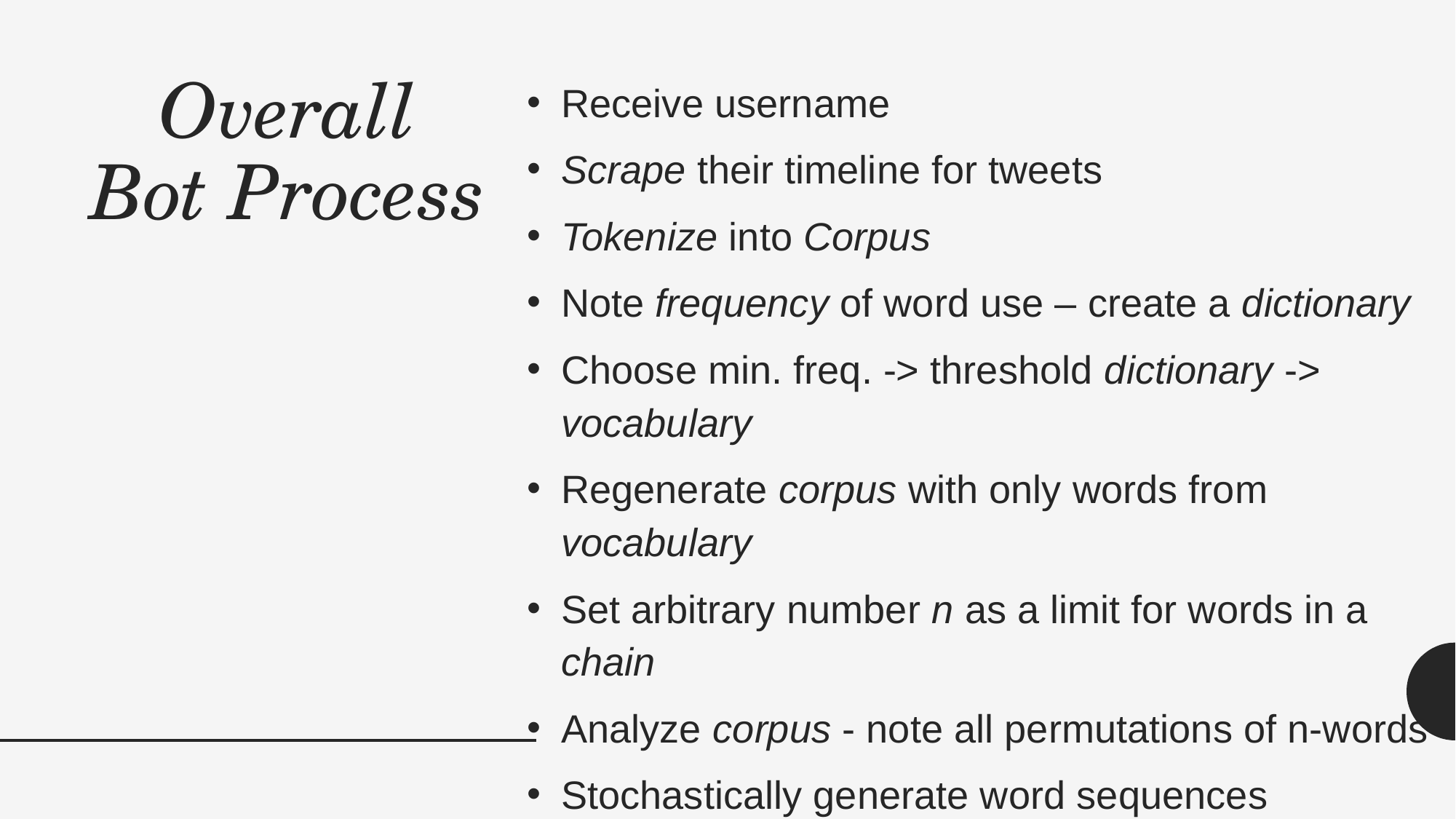

# Overall Bot Process
Receive username
Scrape their timeline for tweets
Tokenize into Corpus
Note frequency of word use – create a dictionary
Choose min. freq. -> threshold dictionary -> vocabulary
Regenerate corpus with only words from vocabulary
Set arbitrary number n as a limit for words in a chain
Analyze corpus - note all permutations of n-words
Stochastically generate word sequences